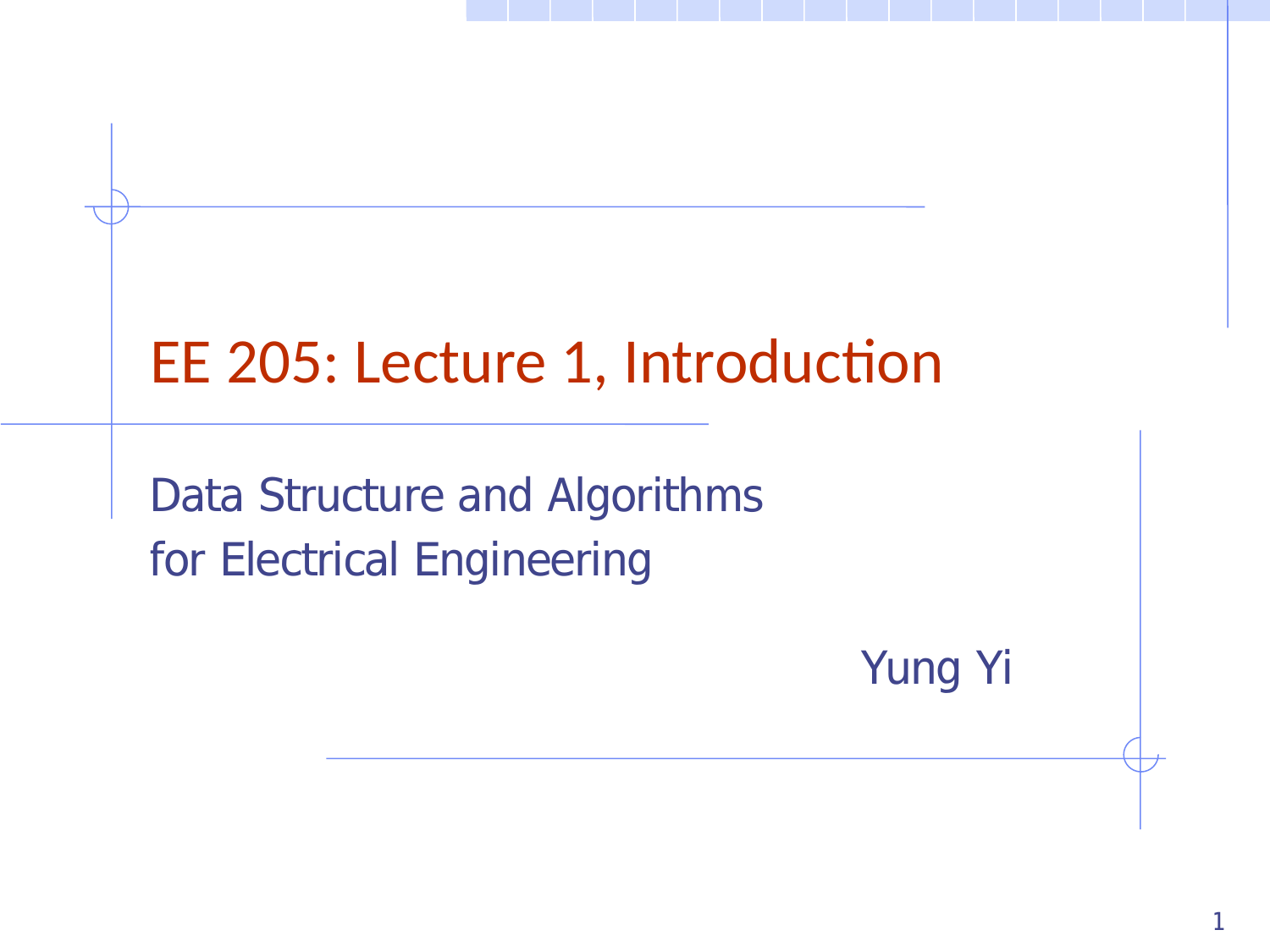

# EE 205: Lecture 1, Introduction
Data Structure and Algorithms
for Electrical Engineering

Yung Yi

1